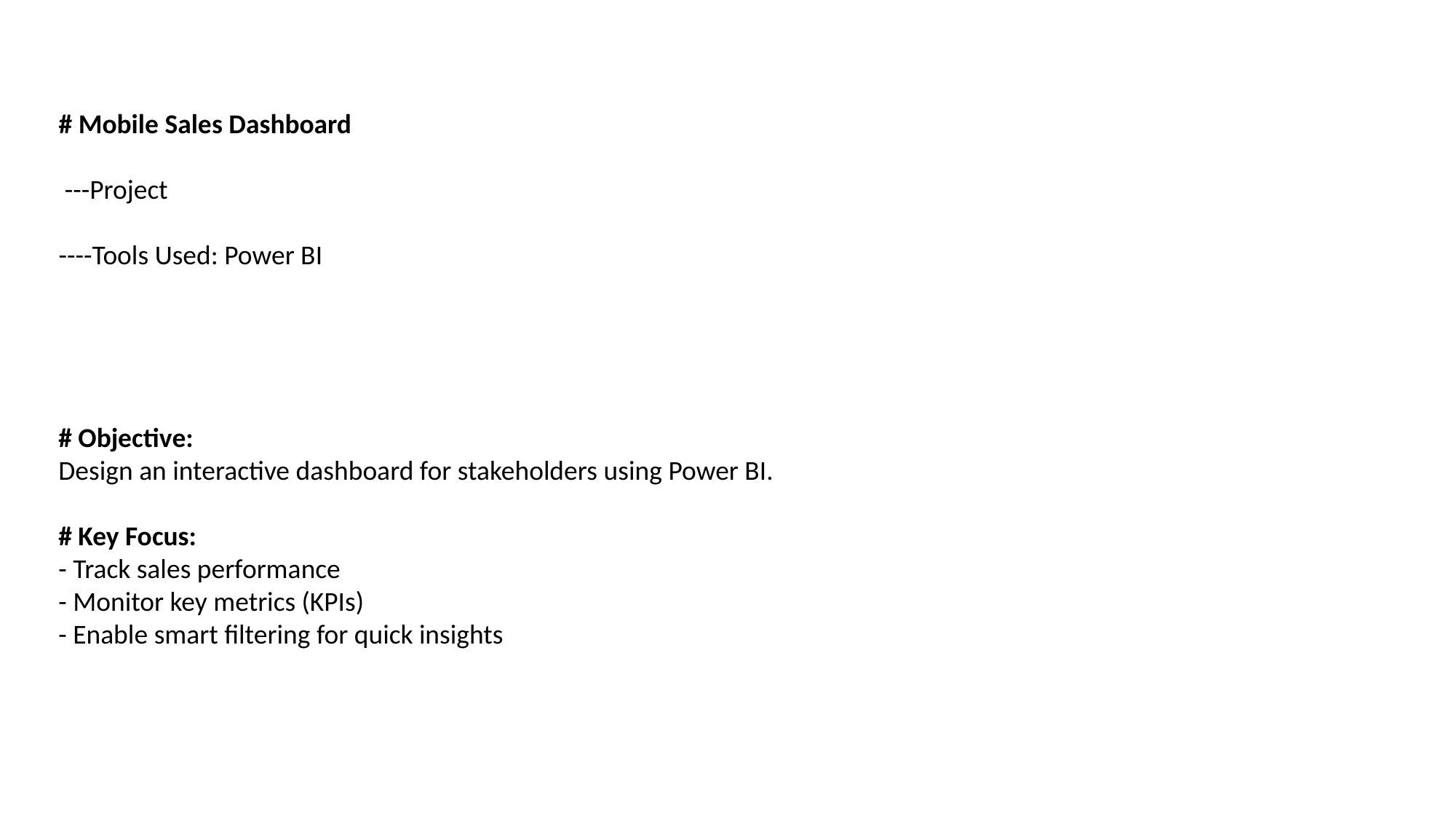

# Mobile Sales Dashboard

 ---Project

----Tools Used: Power BI

# Objective:
Design an interactive dashboard for stakeholders using Power BI.

# Key Focus:
- Track sales performance
- Monitor key metrics (KPIs)
- Enable smart filtering for quick insights